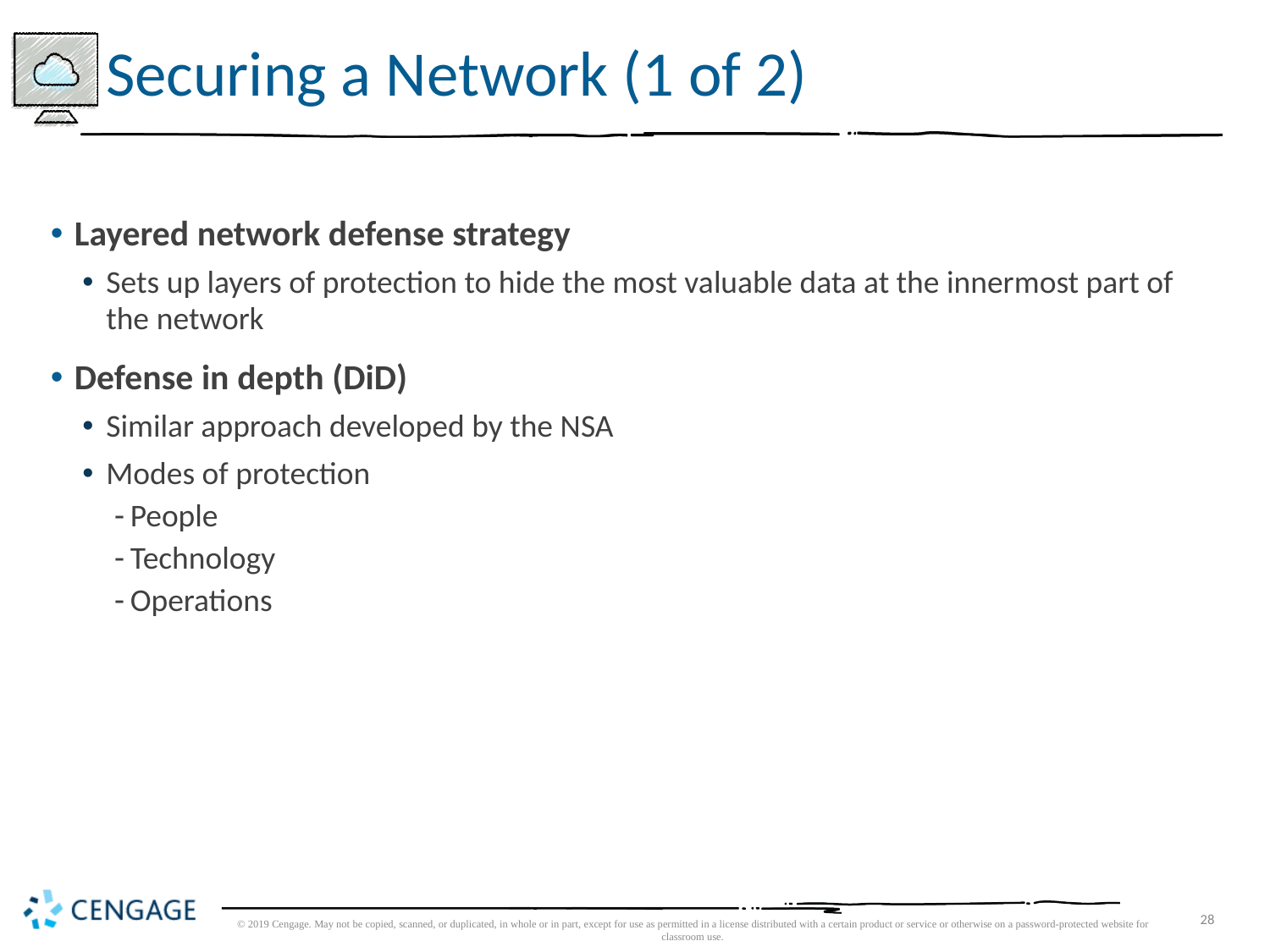

# Securing a Network (1 of 2)
Layered network defense strategy
Sets up layers of protection to hide the most valuable data at the innermost part of the network
Defense in depth (DiD)
Similar approach developed by the NSA
Modes of protection
People
Technology
Operations
© 2019 Cengage. May not be copied, scanned, or duplicated, in whole or in part, except for use as permitted in a license distributed with a certain product or service or otherwise on a password-protected website for classroom use.